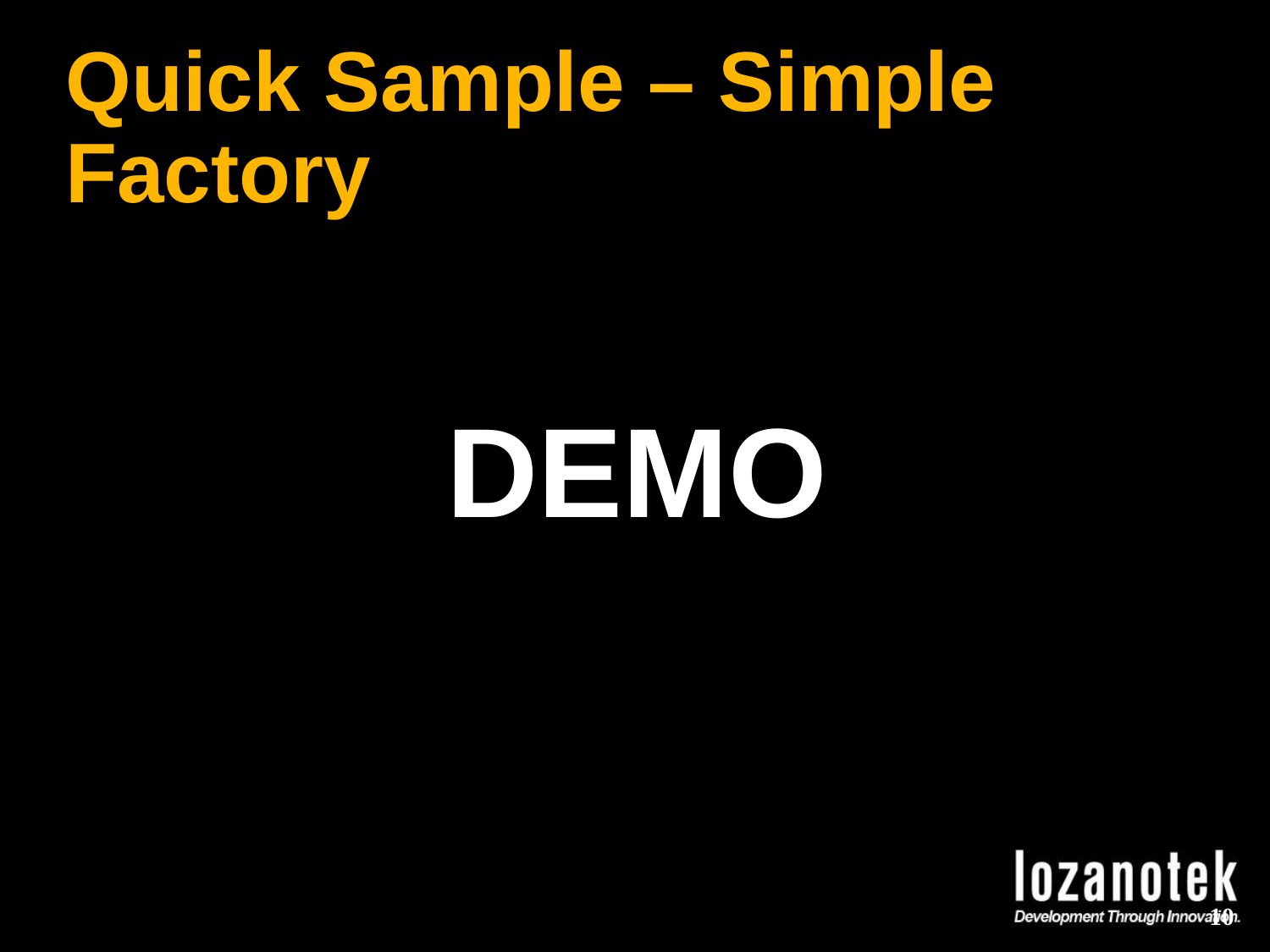

# Quick Sample – Simple Factory
DEMO
10